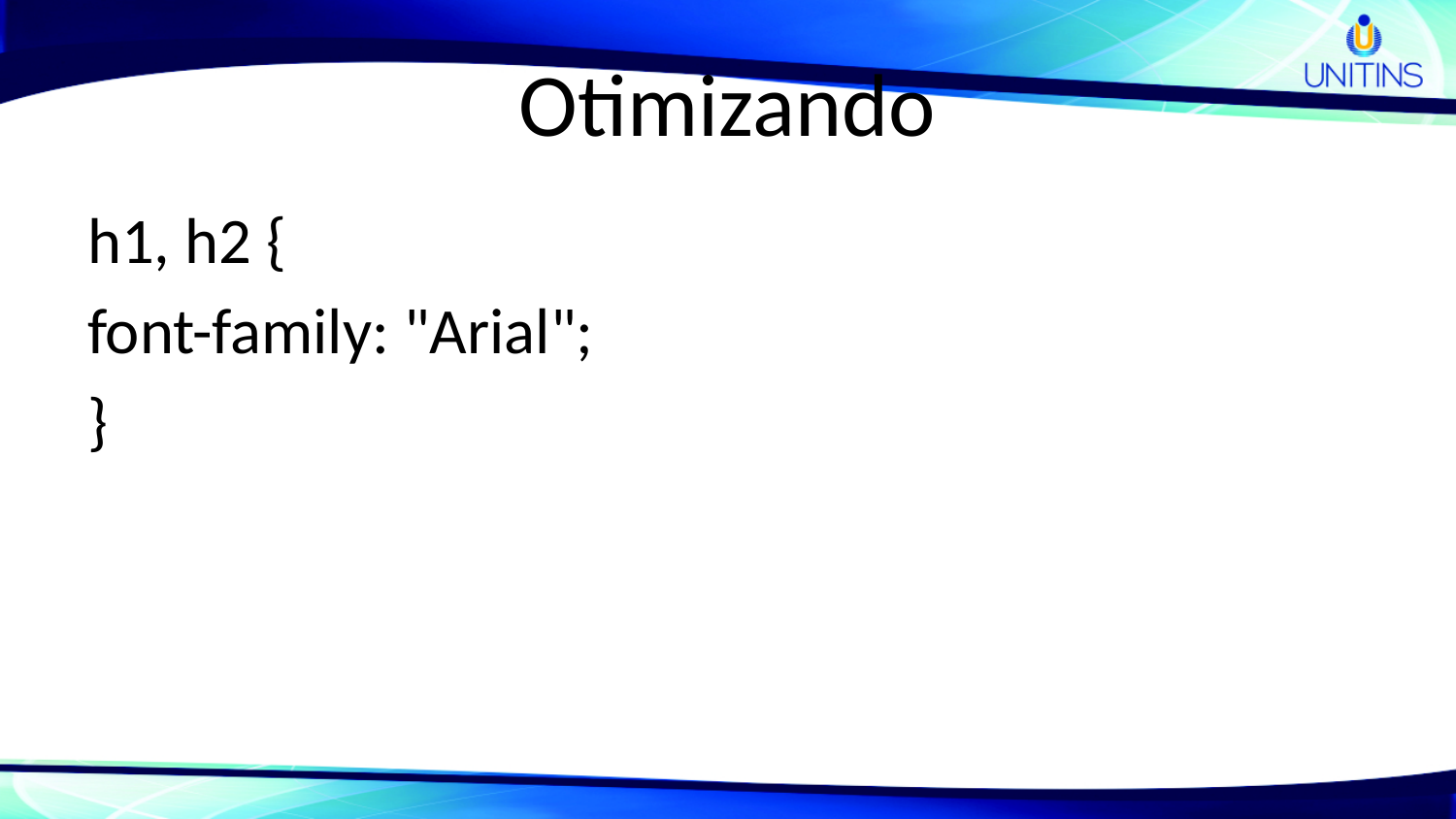

# Otimizando
h1, h2 {
font-family: "Arial";
}